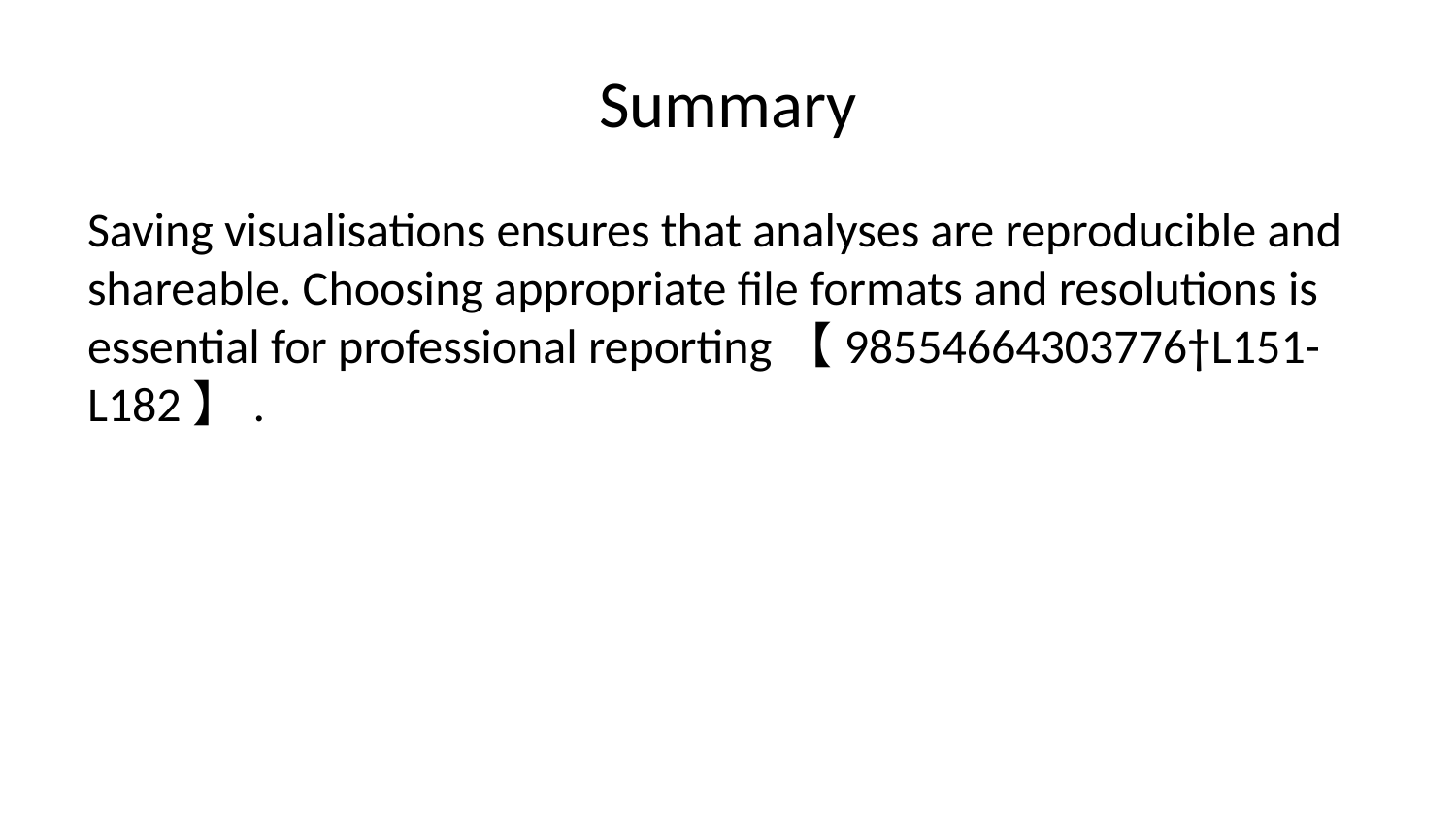

# Summary
Saving visualisations ensures that analyses are reproducible and shareable. Choosing appropriate file formats and resolutions is essential for professional reporting【98554664303776†L151-L182】.